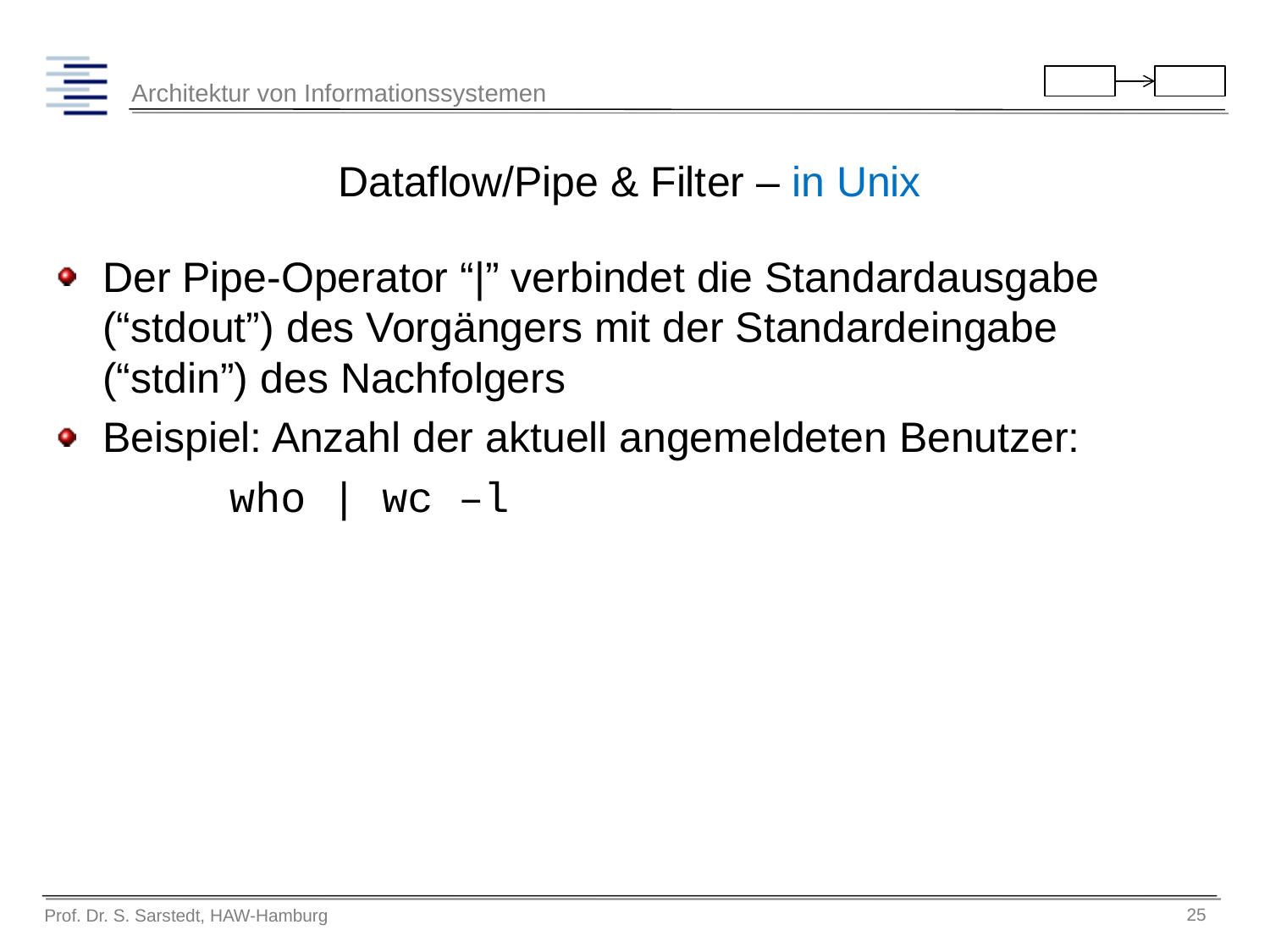

# Dataflow/Pipe & Filter – in Unix
Der Pipe-Operator “|” verbindet die Standardausgabe (“stdout”) des Vorgängers mit der Standardeingabe (“stdin”) des Nachfolgers
Beispiel: Anzahl der aktuell angemeldeten Benutzer:
		who | wc –l